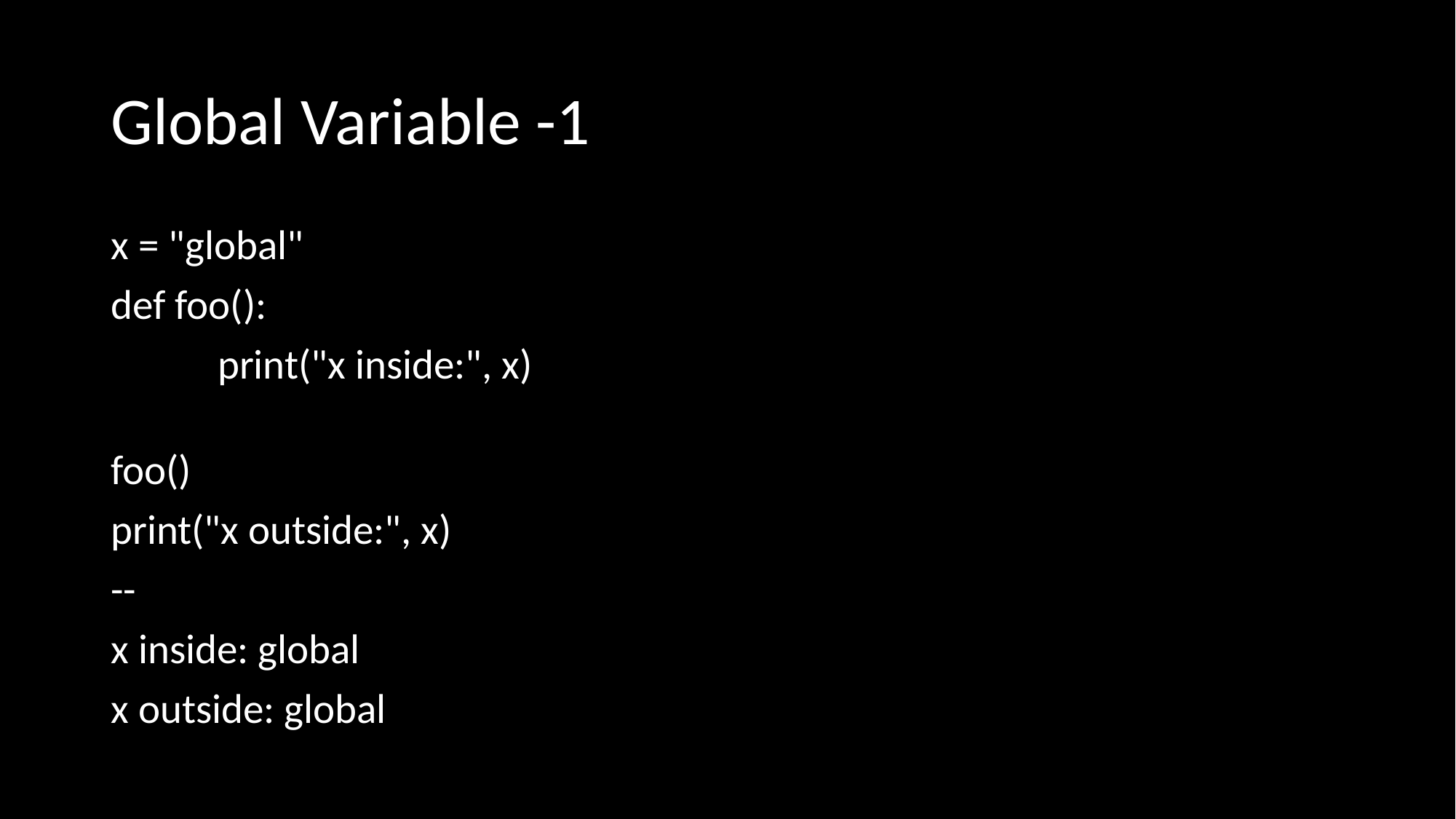

# Global Variable -1
x = "global"
def foo():
	print("x inside:", x)

foo()
print("x outside:", x)
--
x inside: global
x outside: global